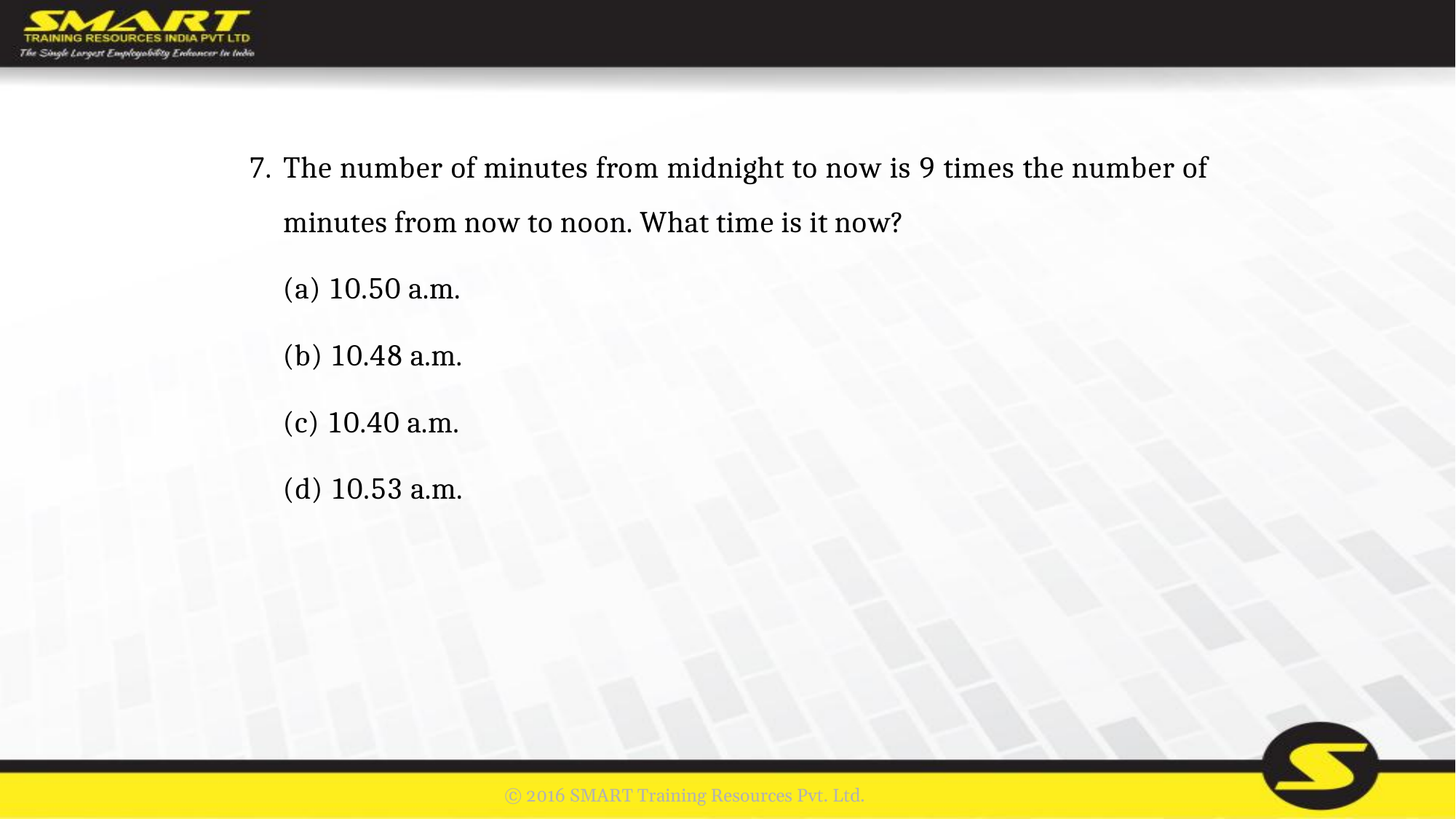

7.	The number of minutes from midnight to now is 9 times the number of minutes from now to noon. What time is it now?
	(a) 10.50 a.m.
	(b) 10.48 a.m.
	(c) 10.40 a.m.
	(d) 10.53 a.m.

© 2016 SMART Training Resources Pvt. Ltd.